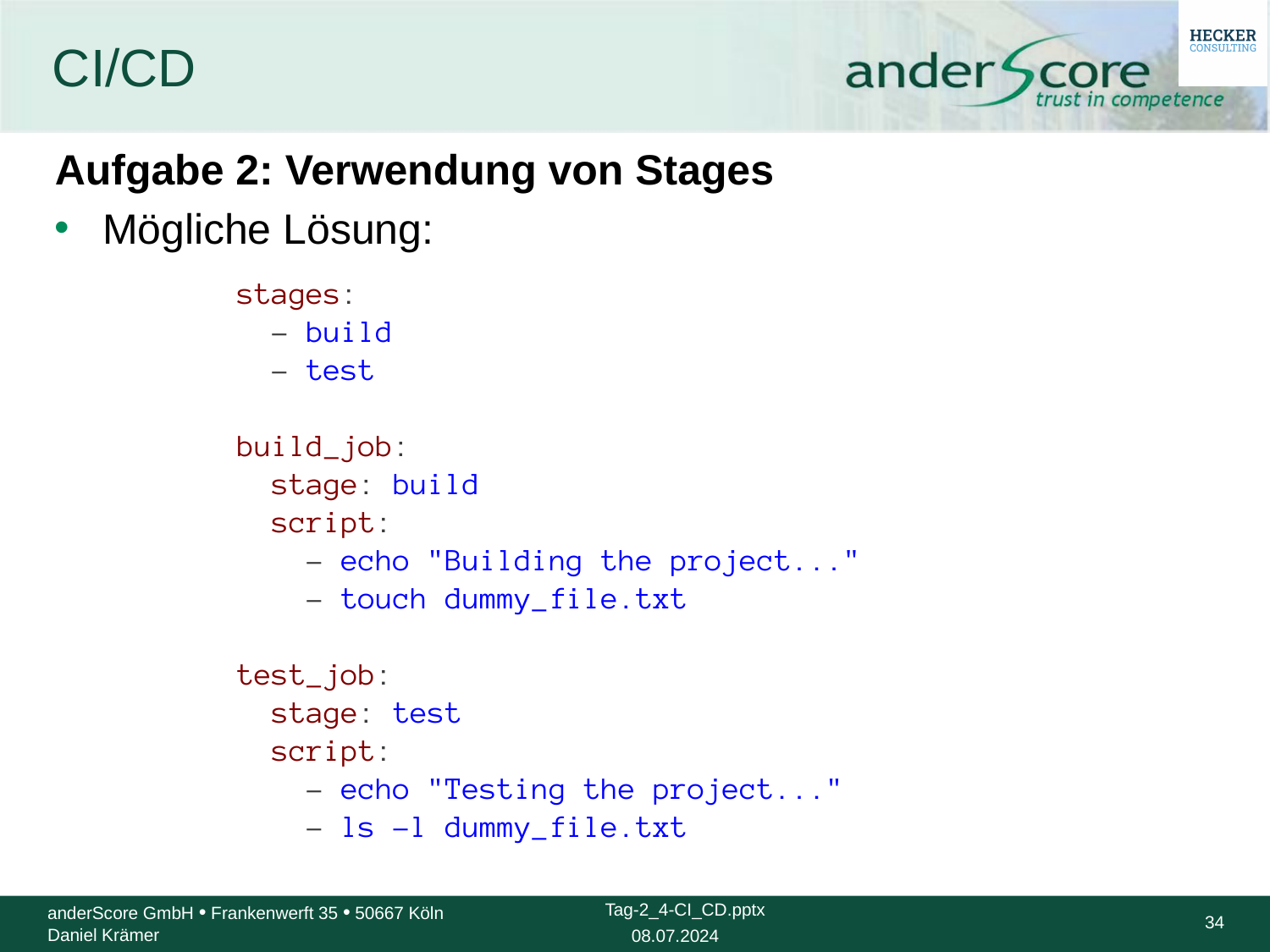

# CI/CD
Aufgabe 2: Verwendung von Stages
Mögliche Lösung:

stages:
  - build
  - test
build_job:
  stage: build
  script:
    - echo "Building the project..."
    - touch dummy_file.txt
test_job:
  stage: test
  script:
    - echo "Testing the project..."
    - ls -l dummy_file.txt